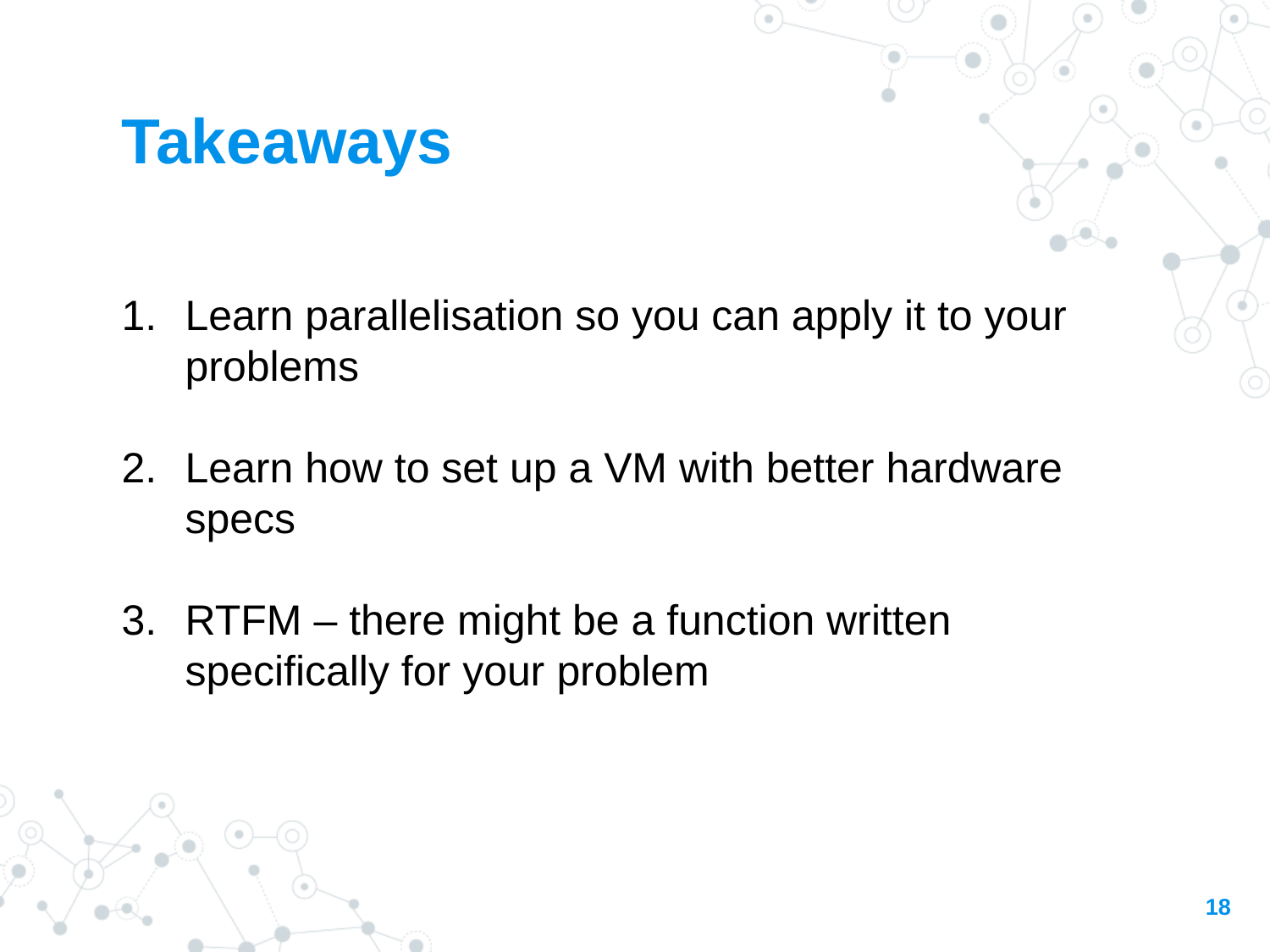

# Takeaways
Learn parallelisation so you can apply it to your problems

Learn how to set up a VM with better hardware specs

RTFM – there might be a function written specifically for your problem
18